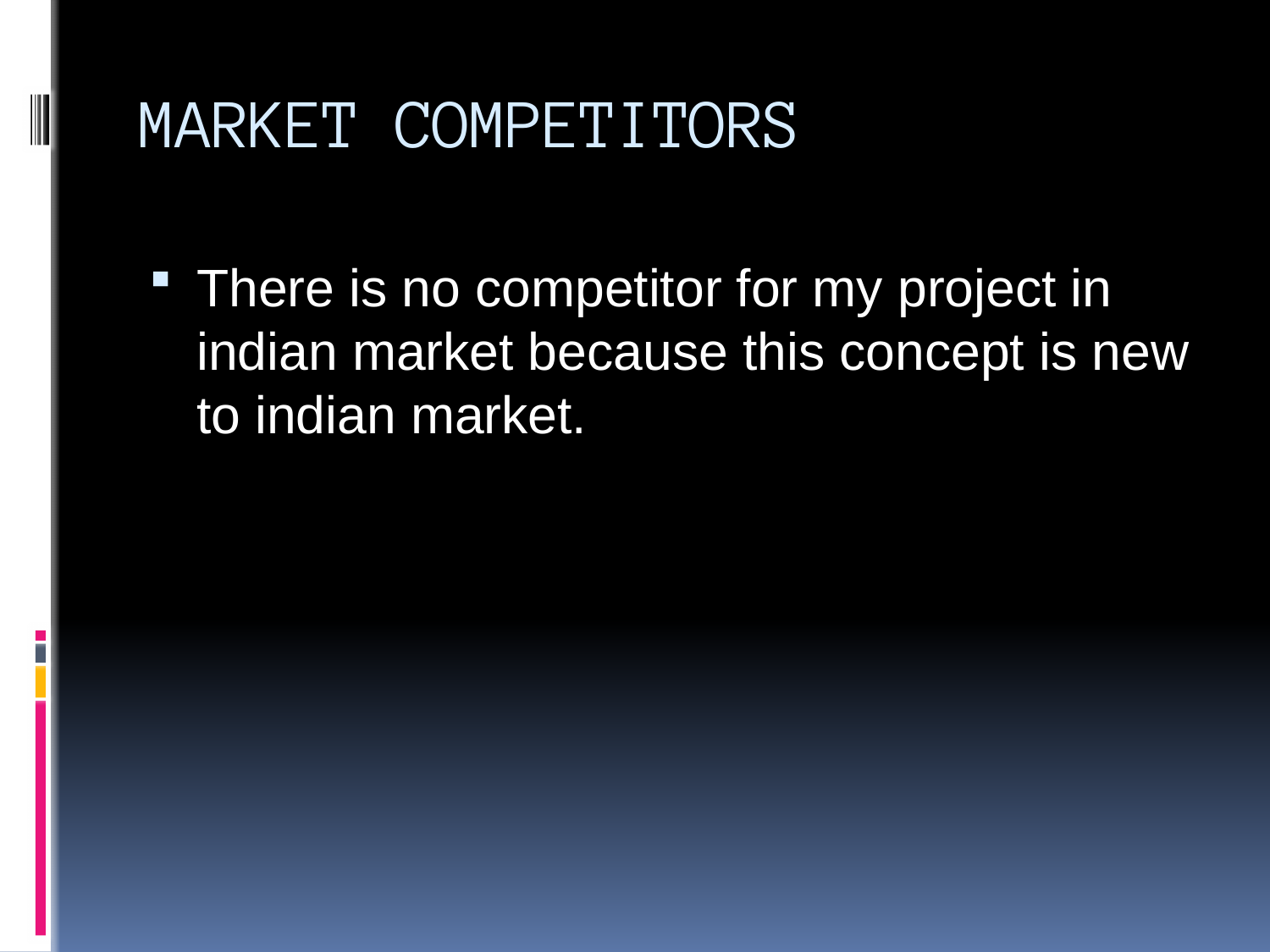

# MARKET COMPETITORS
There is no competitor for my project in indian market because this concept is new to indian market.